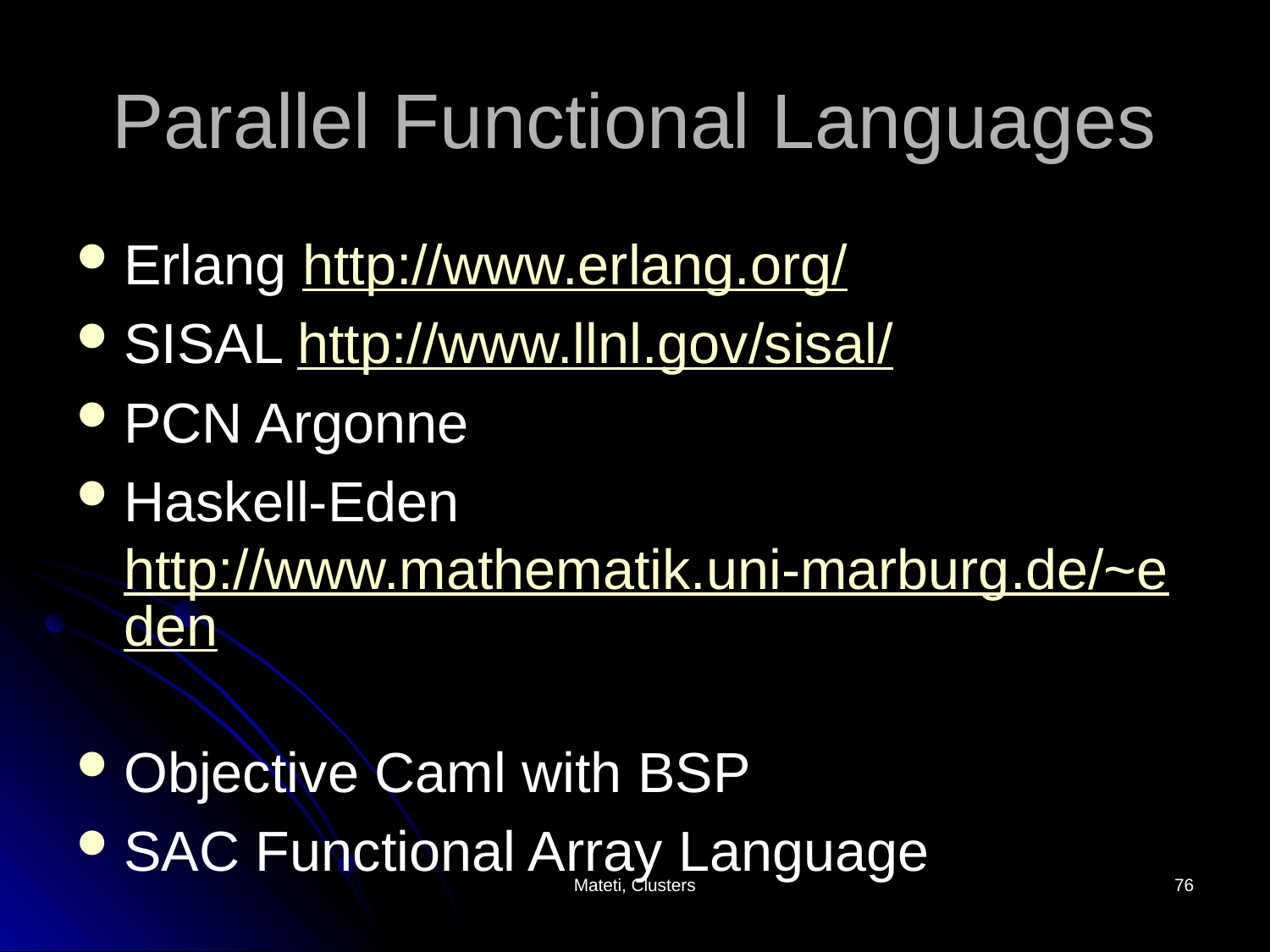

# Parallel Functional Languages
Erlang http://www.erlang.org/
SISAL http://www.llnl.gov/sisal/
PCN Argonne
Haskell-Eden http://www.mathematik.uni-marburg.de/~eden
Objective Caml with BSP
SAC Functional Array Language
Mateti, Clusters
76